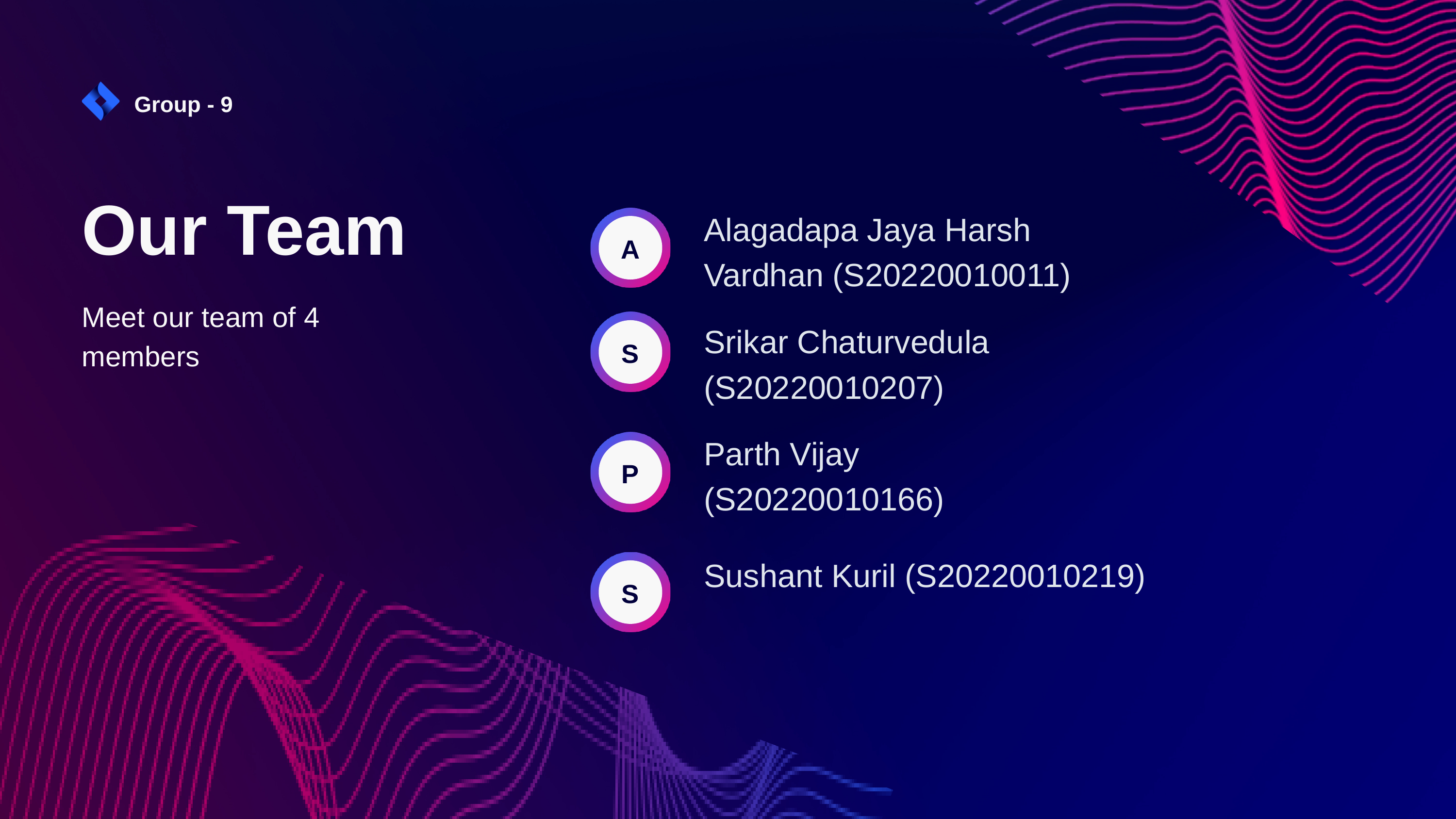

Group - 9
Our Team
Meet our team of 4 members
Alagadapa Jaya Harsh Vardhan (S20220010011)

A

Srikar Chaturvedula (S20220010207)

S
Parth Vijay (S20220010166)

P
Sushant Kuril (S20220010219)

S